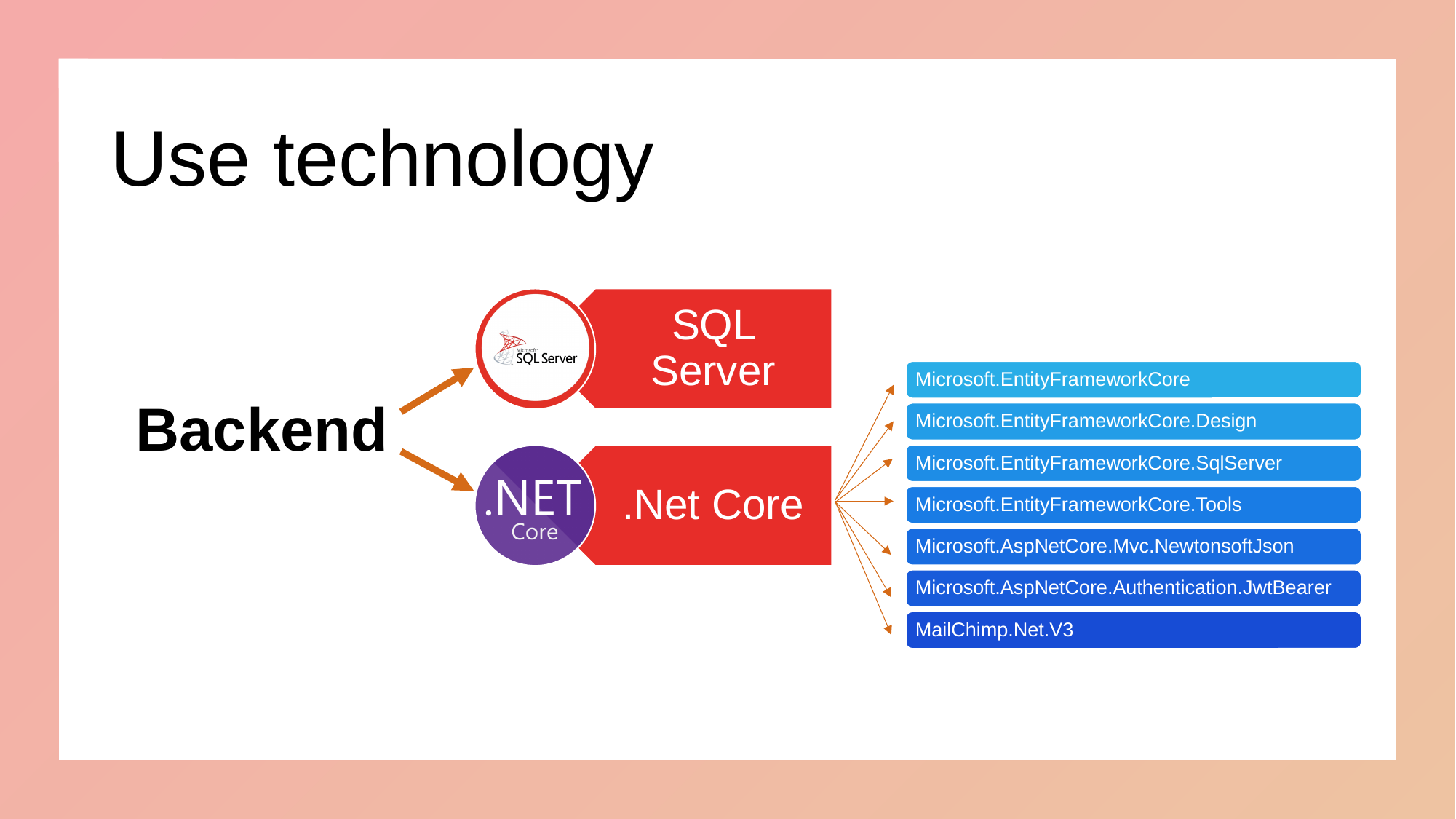

# Use technology
SQL Server

.Net Core

Microsoft.EntityFrameworkCore
Microsoft.EntityFrameworkCore.Design
Microsoft.EntityFrameworkCore.SqlServer
Microsoft.EntityFrameworkCore.Tools
Microsoft.AspNetCore.Mvc.NewtonsoftJson
Microsoft.AspNetCore.Authentication.JwtBearer
MailChimp.Net.V3
Backend